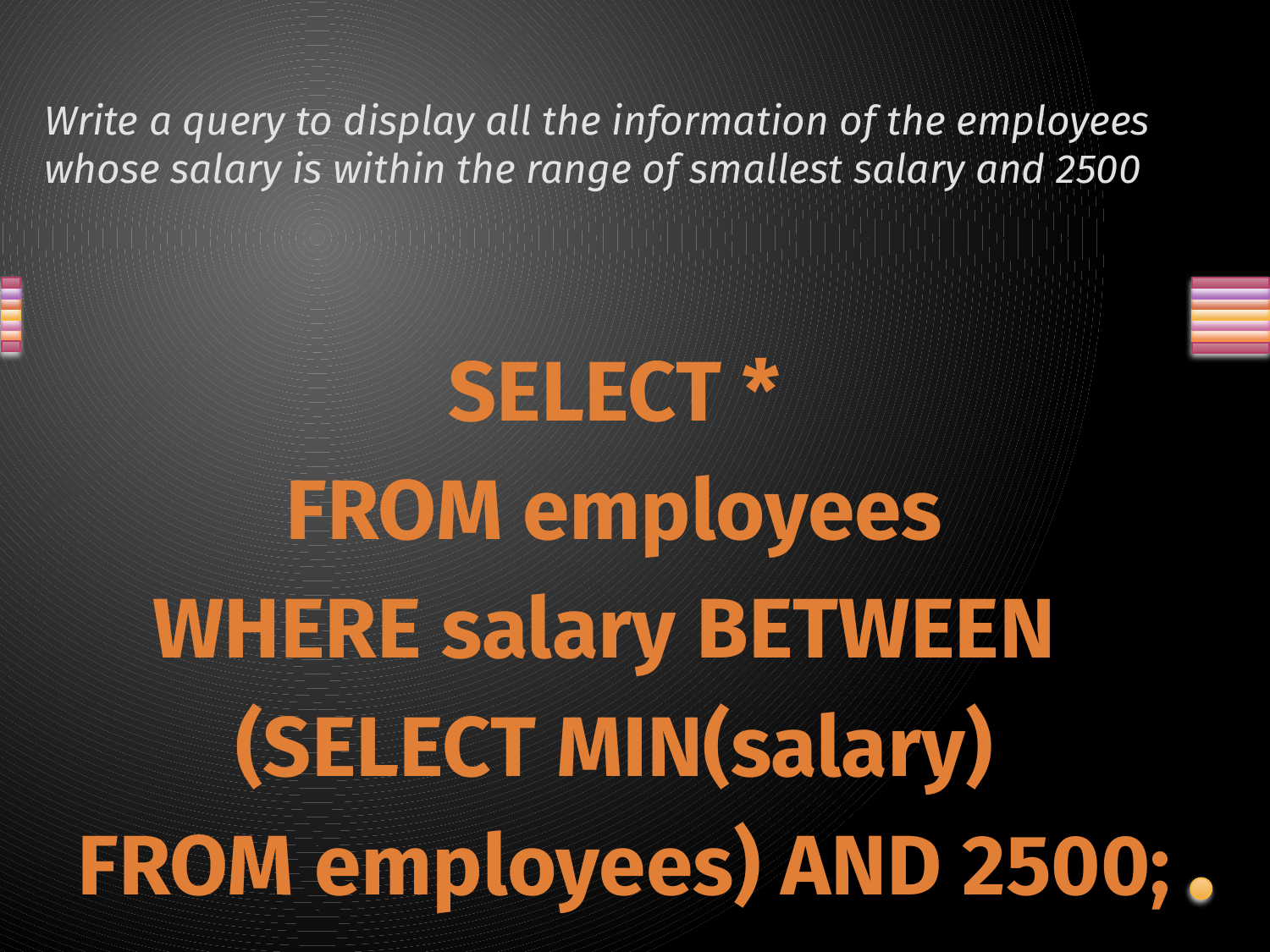

# Write a query to display all the information of the employees whose salary is within the range of smallest salary and 2500
SELECT *
FROM employees
WHERE salary BETWEEN
(SELECT MIN(salary)
FROM employees) AND 2500;